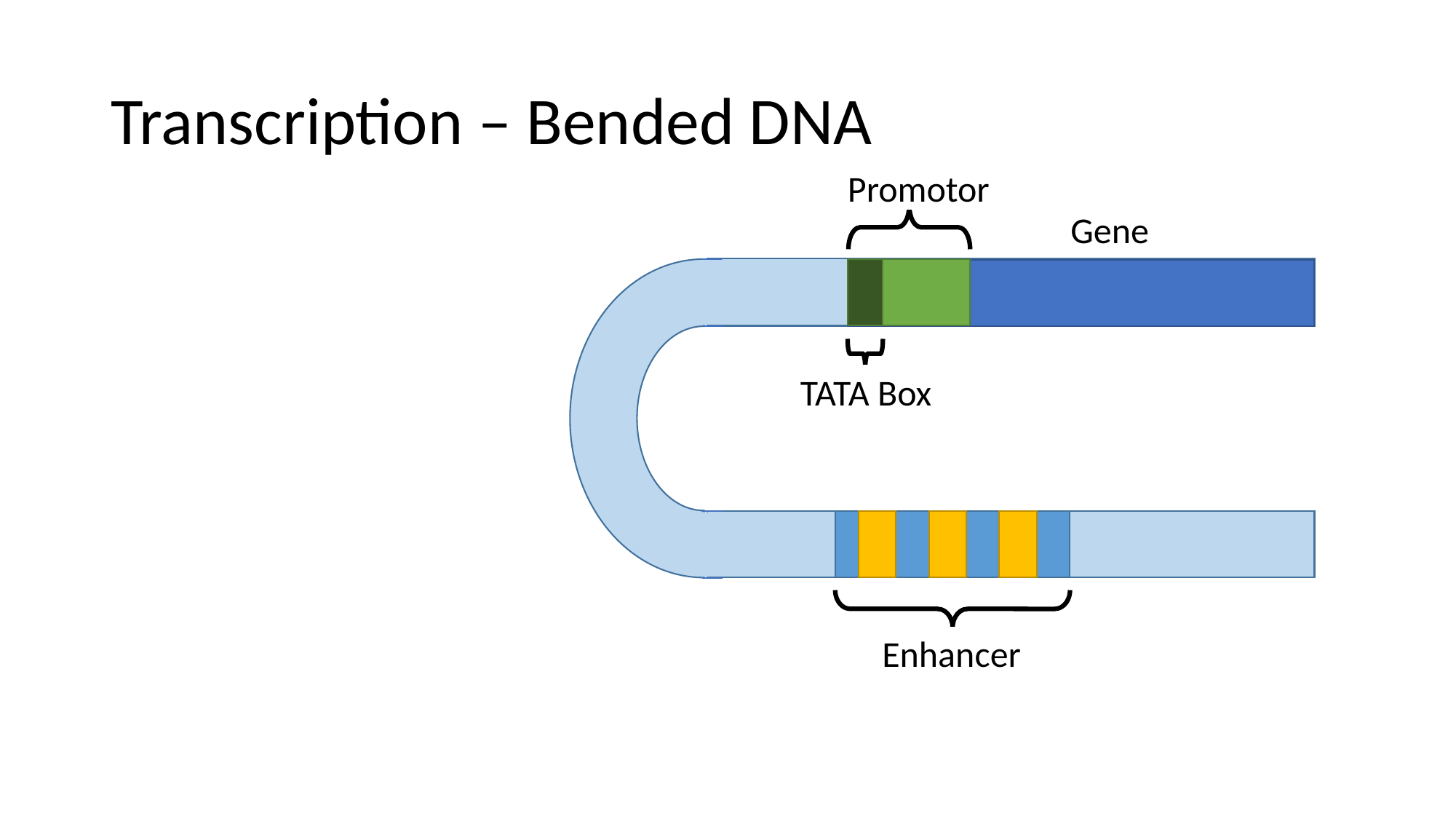

Transcription – Bended DNA
Promotor

Gene

TATA Box

Enhancer